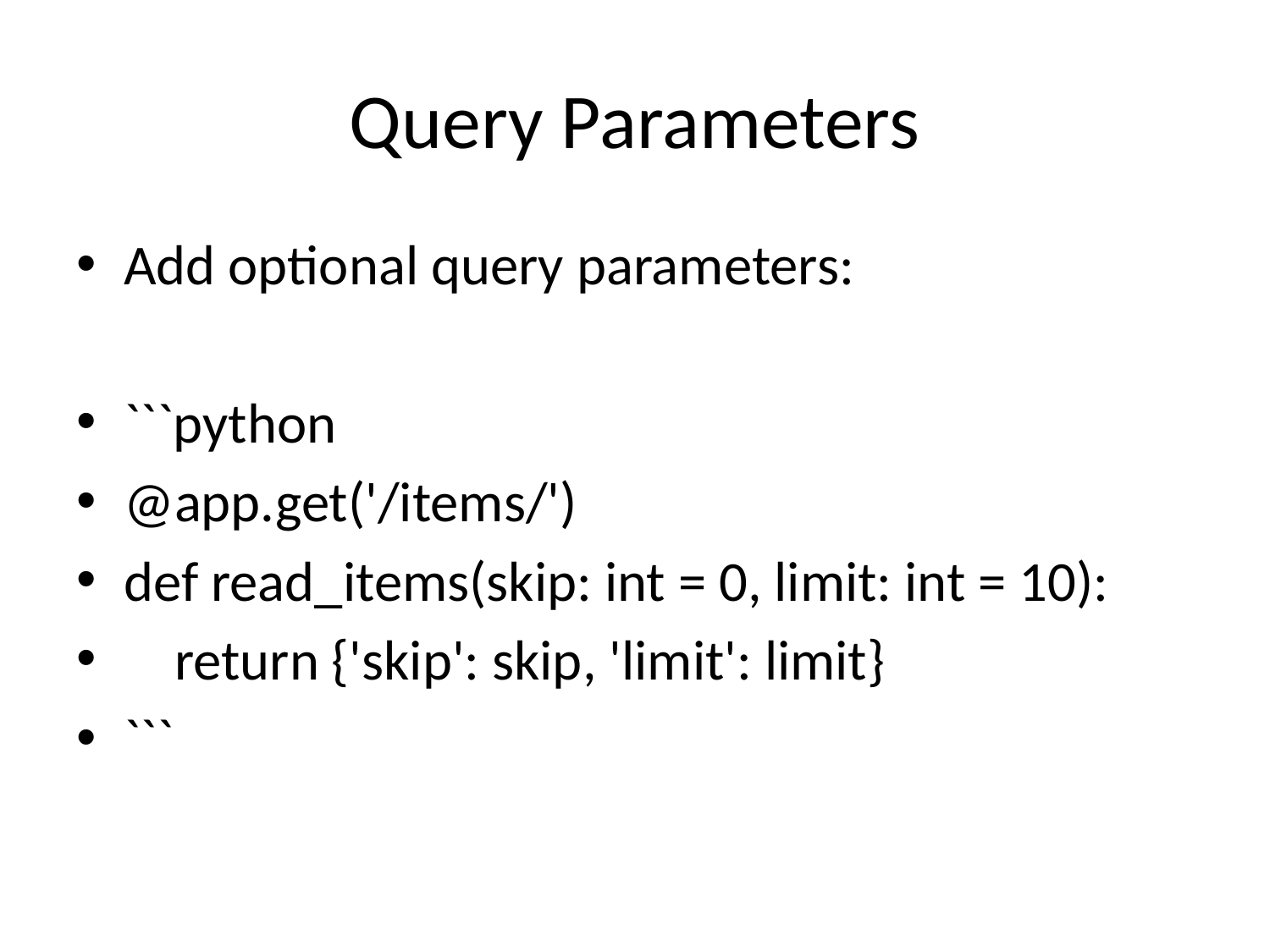

# Query Parameters
Add optional query parameters:

```python
@app.get('/items/')
def read_items(skip: int = 0, limit: int = 10):
    return {'skip': skip, 'limit': limit}
```